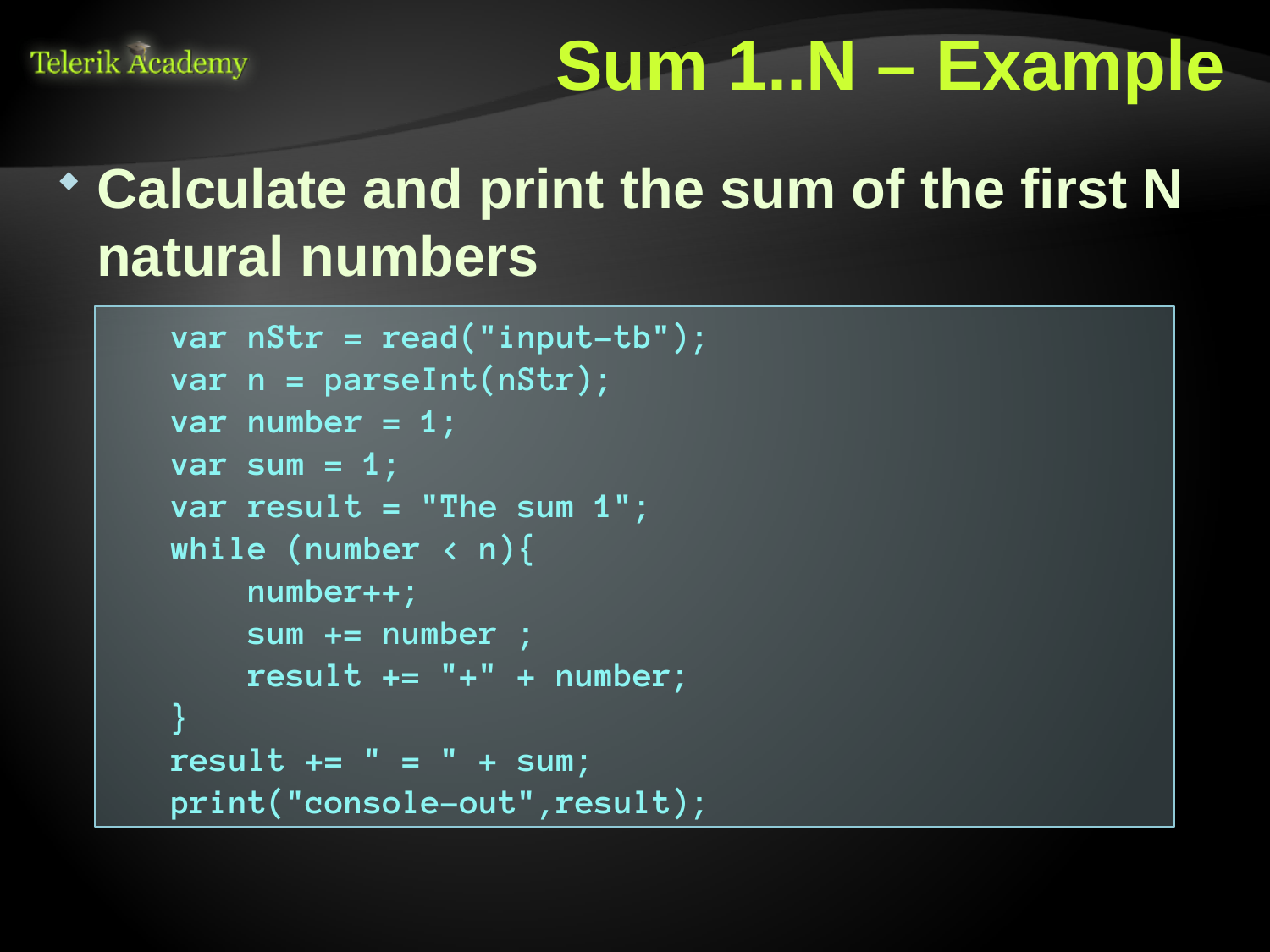

# Sum 1..N – Example
Calculate and print the sum of the first N natural numbers
var nStr = read("input-tb");
var n = parseInt(nStr);
var number = 1;
var sum = 1;
var result = "The sum 1";
while (number < n){
    number++;
    sum += number ;
    result += "+" + number;
}
result += " = " + sum;
print("console-out",result);